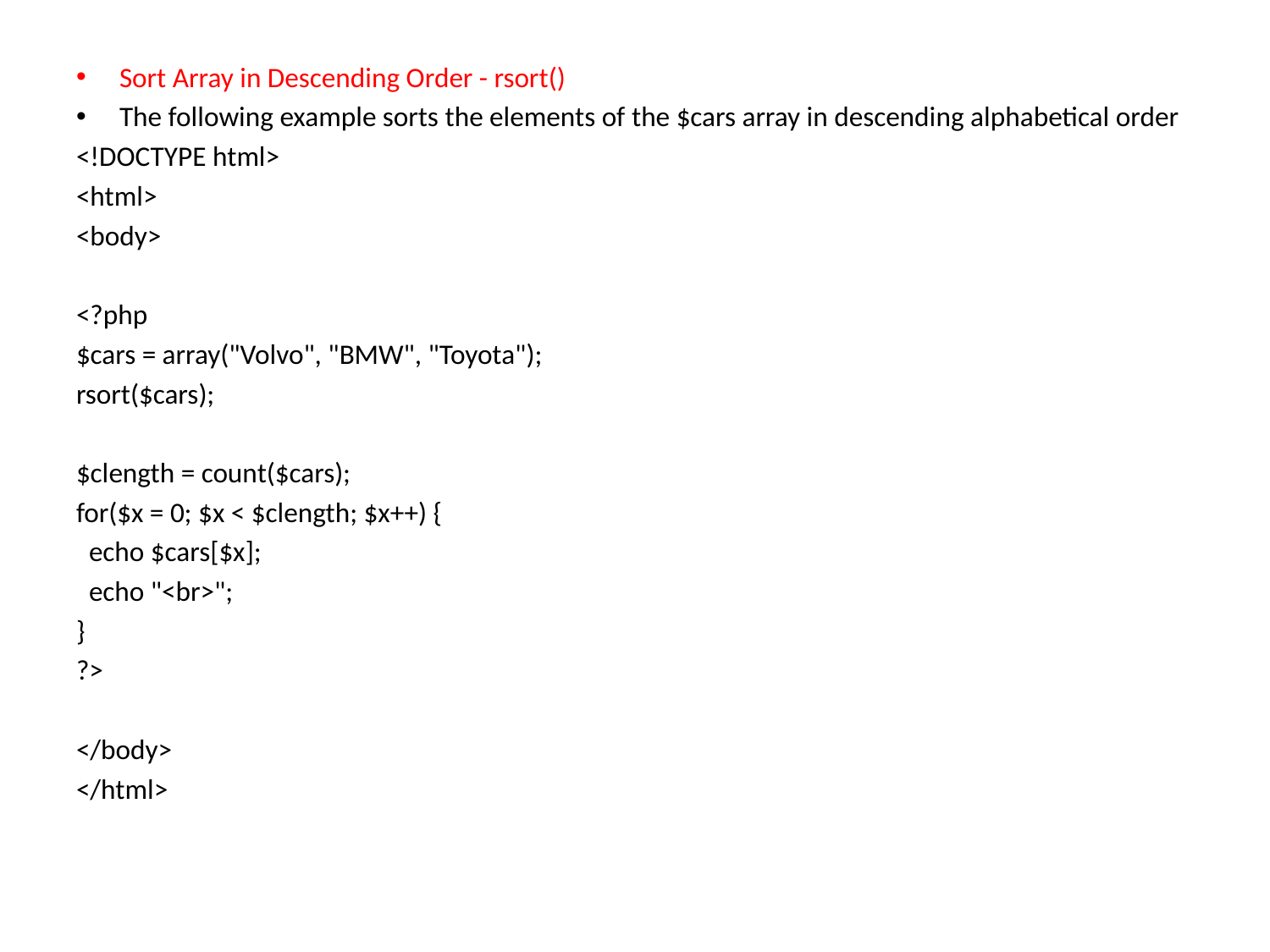

Sort Array in Descending Order - rsort()
The following example sorts the elements of the $cars array in descending alphabetical order
<!DOCTYPE html>
<html>
<body>

<?php
$cars = array("Volvo", "BMW", "Toyota");
rsort($cars);

$clength = count($cars);
for($x = 0; $x < $clength; $x++) {
  echo $cars[$x];
  echo "<br>";
}
?>

</body>
</html>